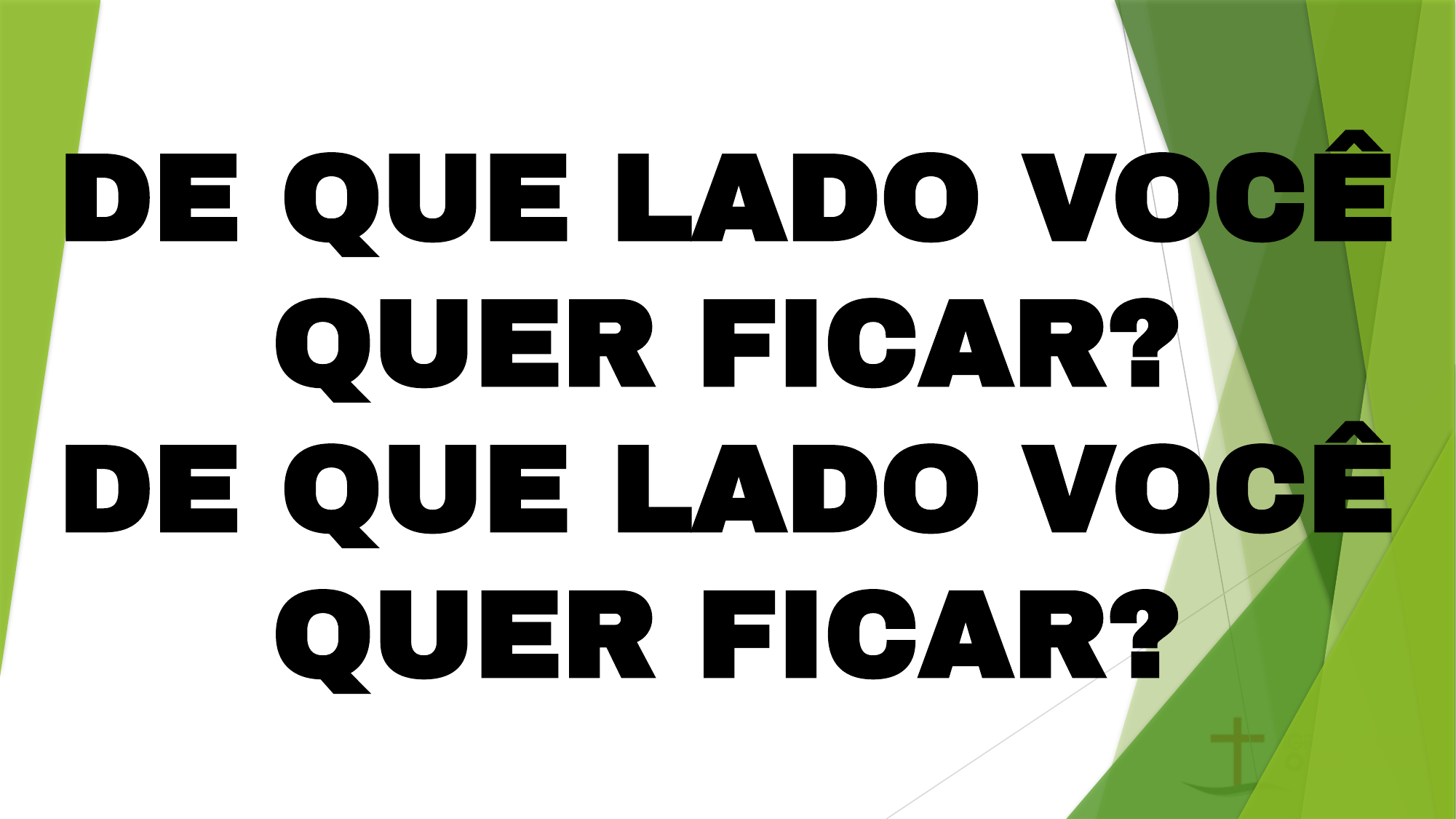

# DE QUE LADO VOCÊ QUER FICAR? DE QUE LADO VOCÊ QUER FICAR?